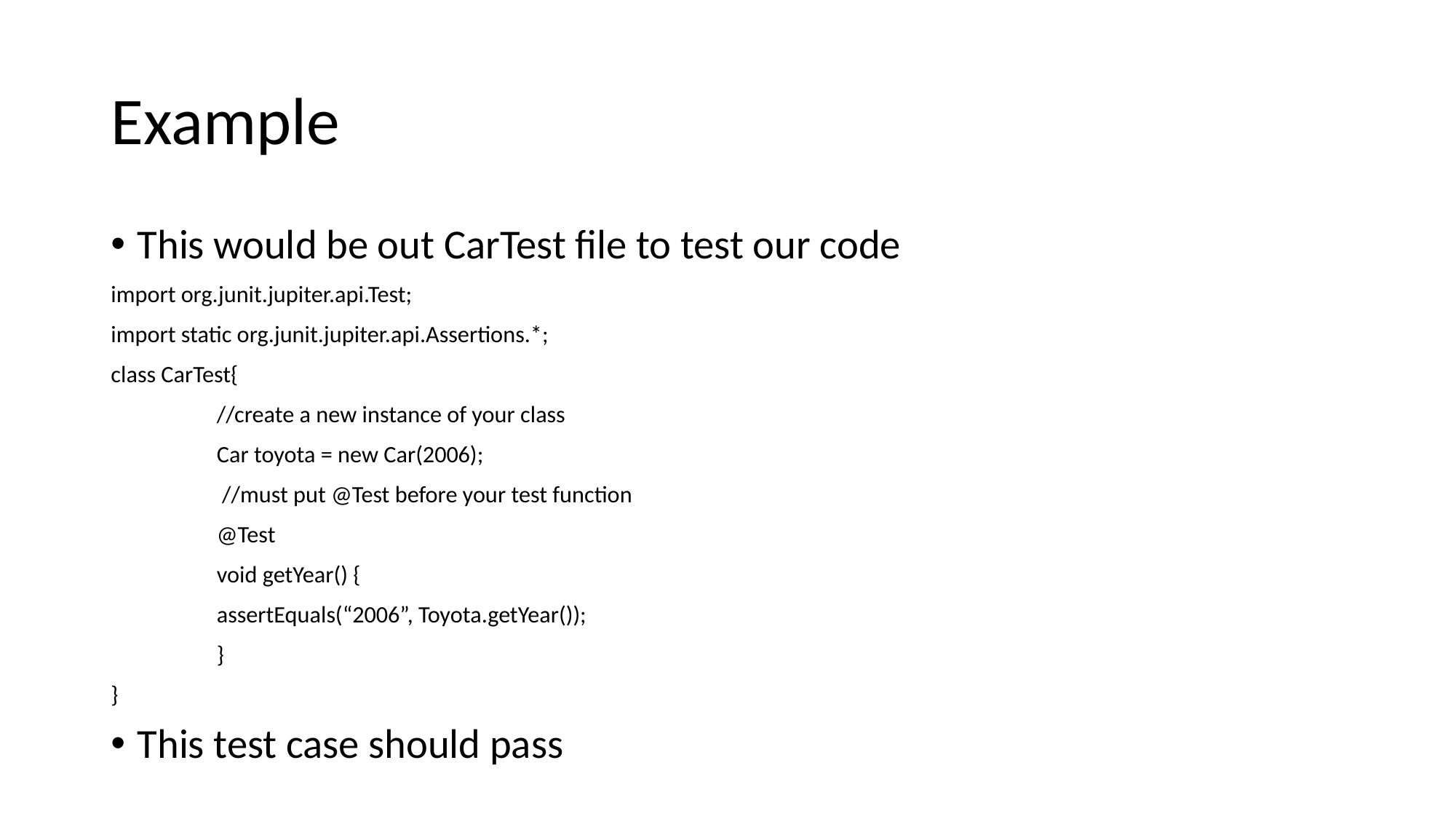

# Example
This would be out CarTest file to test our code
import org.junit.jupiter.api.Test;
import static org.junit.jupiter.api.Assertions.*;
class CarTest{
	//create a new instance of your class
	Car toyota = new Car(2006);
	 //must put @Test before your test function
	@Test
	void getYear() {
		assertEquals(“2006”, Toyota.getYear());
	}
}
This test case should pass